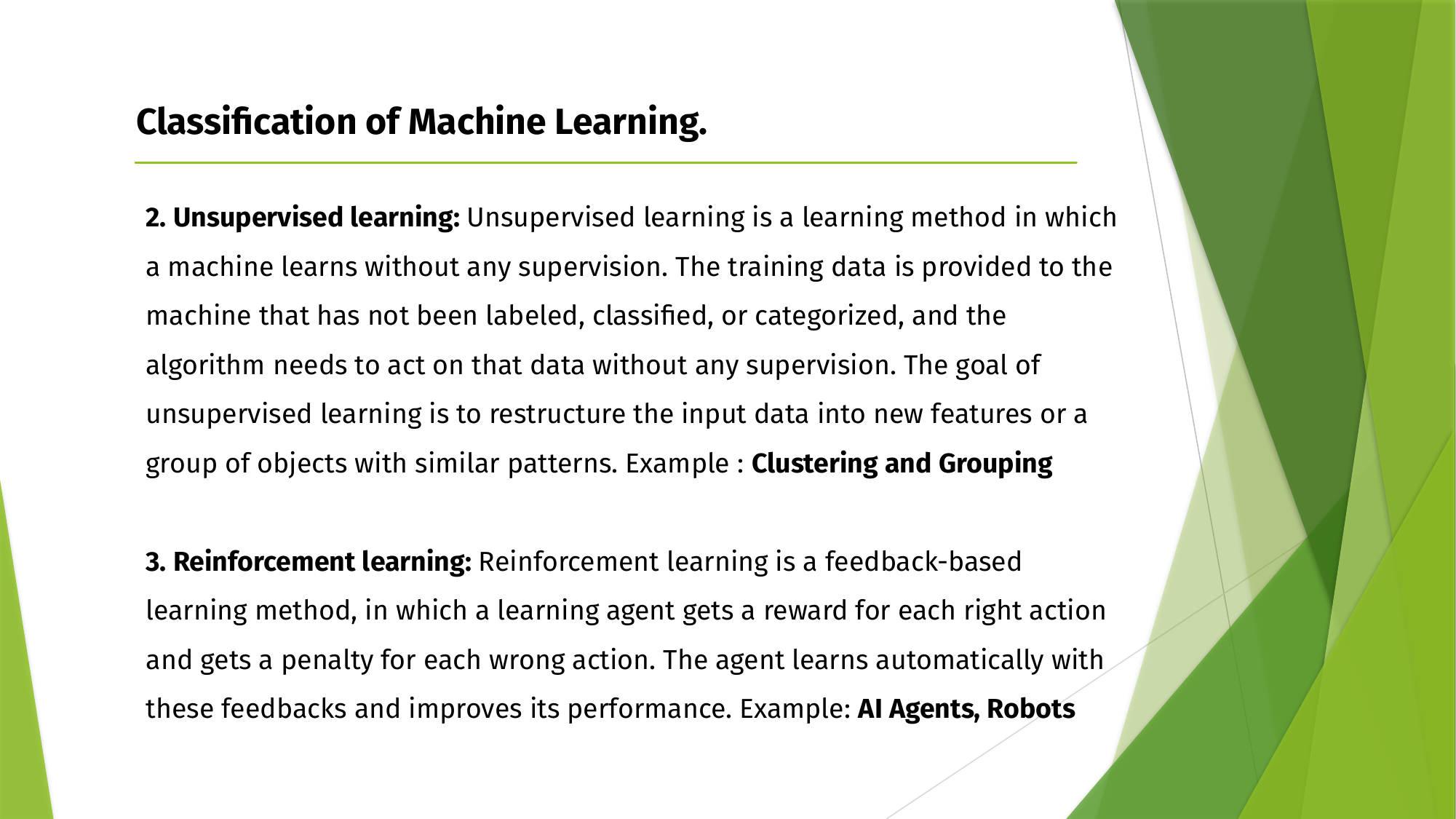

Classification of Machine Learning.
2. Unsupervised learning: Unsupervised learning is a learning method in which a machine learns without any supervision. The training data is provided to the machine that has not been labeled, classified, or categorized, and the algorithm needs to act on that data without any supervision. The goal of unsupervised learning is to restructure the input data into new features or a group of objects with similar patterns. Example : Clustering and Grouping

3. Reinforcement learning: Reinforcement learning is a feedback-based learning method, in which a learning agent gets a reward for each right action and gets a penalty for each wrong action. The agent learns automatically with these feedbacks and improves its performance. Example: AI Agents, Robots